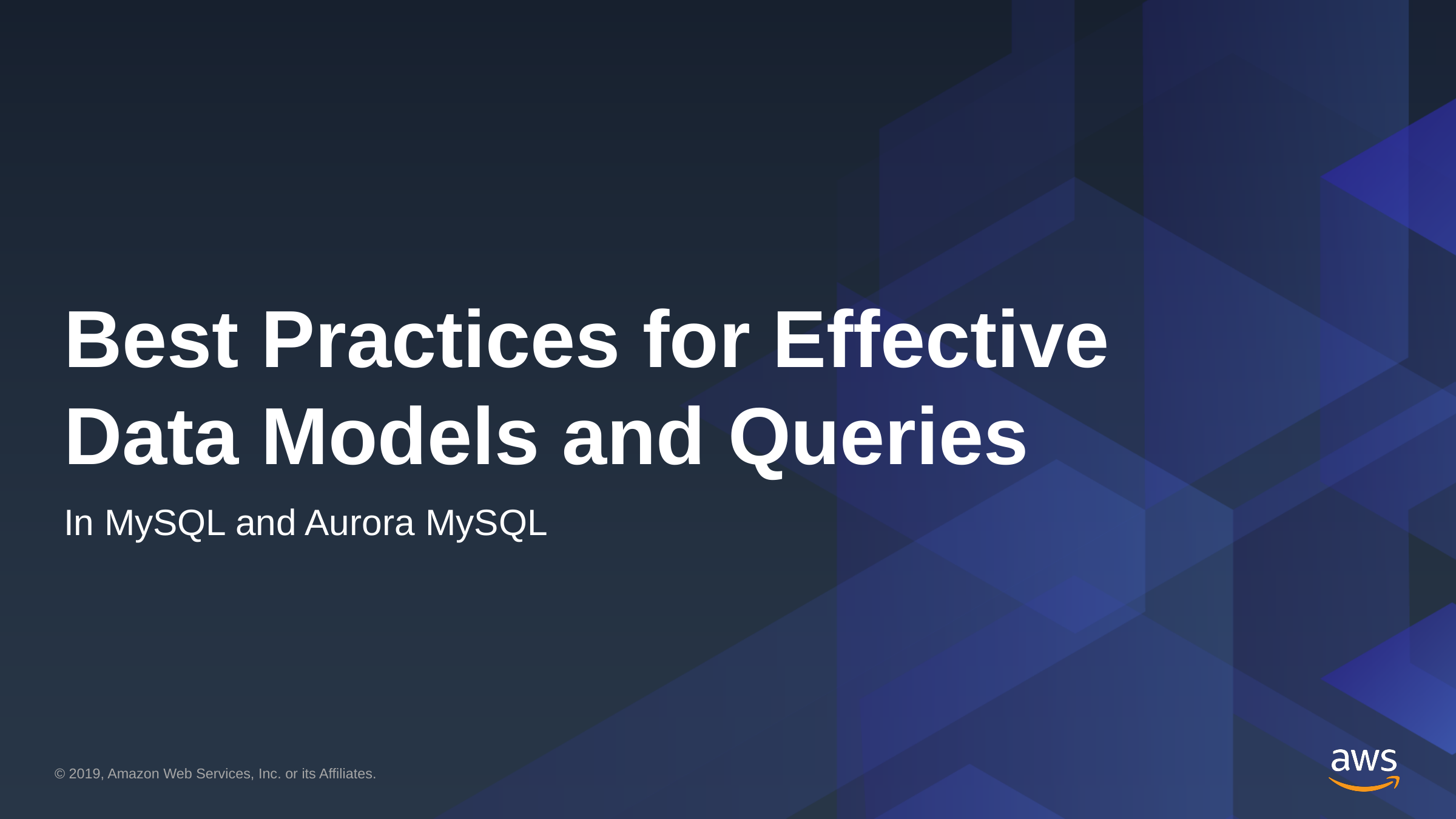

# Best Practices for Effective Data Models and Queries
In MySQL and Aurora MySQL